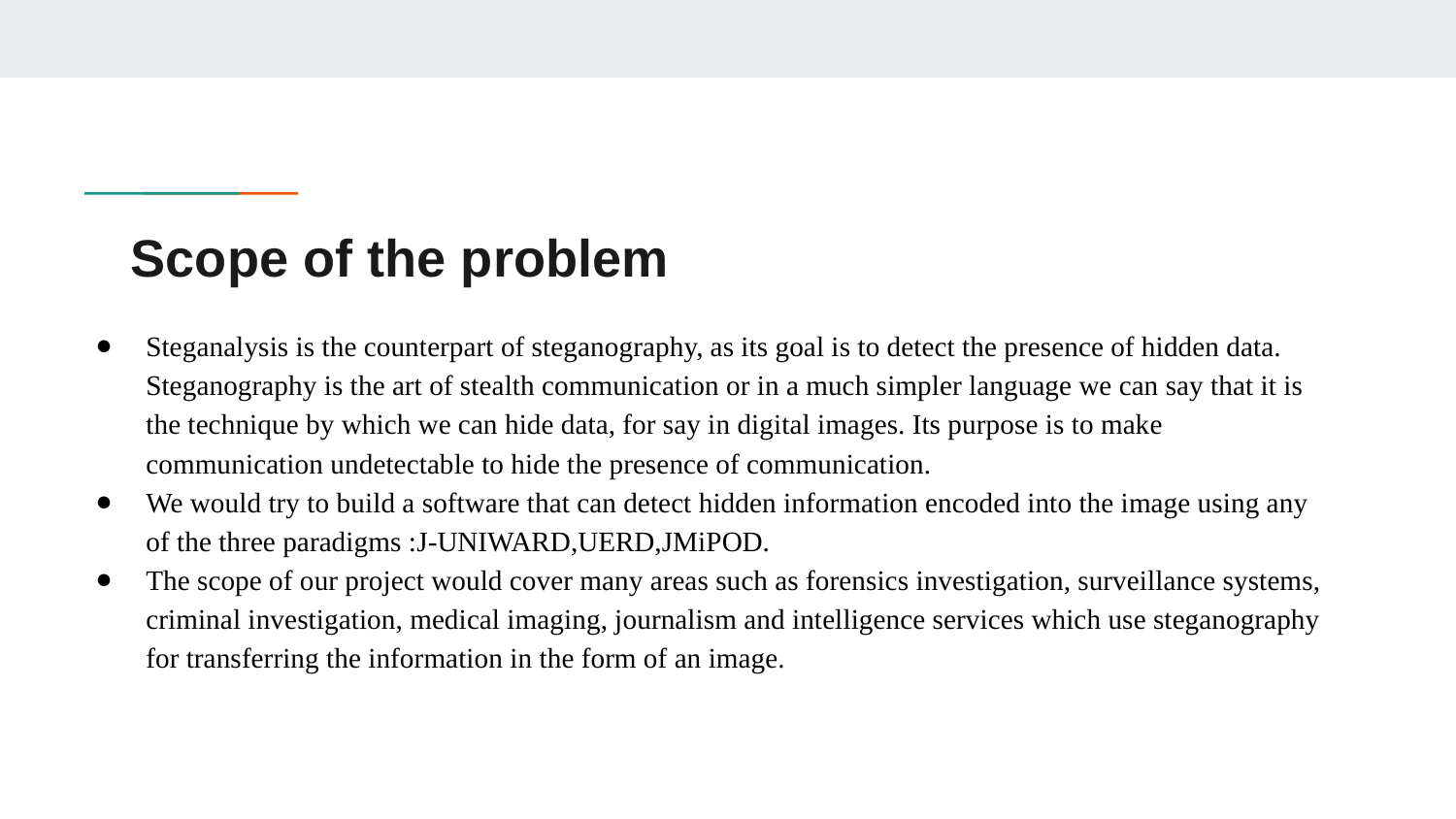

# Scope of the problem
Steganalysis is the counterpart of steganography, as its goal is to detect the presence of hidden data. Steganography is the art of stealth communication or in a much simpler language we can say that it is the technique by which we can hide data, for say in digital images. Its purpose is to make communication undetectable to hide the presence of communication.
We would try to build a software that can detect hidden information encoded into the image using any of the three paradigms :J-UNIWARD,UERD,JMiPOD.
The scope of our project would cover many areas such as forensics investigation, surveillance systems, criminal investigation, medical imaging, journalism and intelligence services which use steganography for transferring the information in the form of an image.